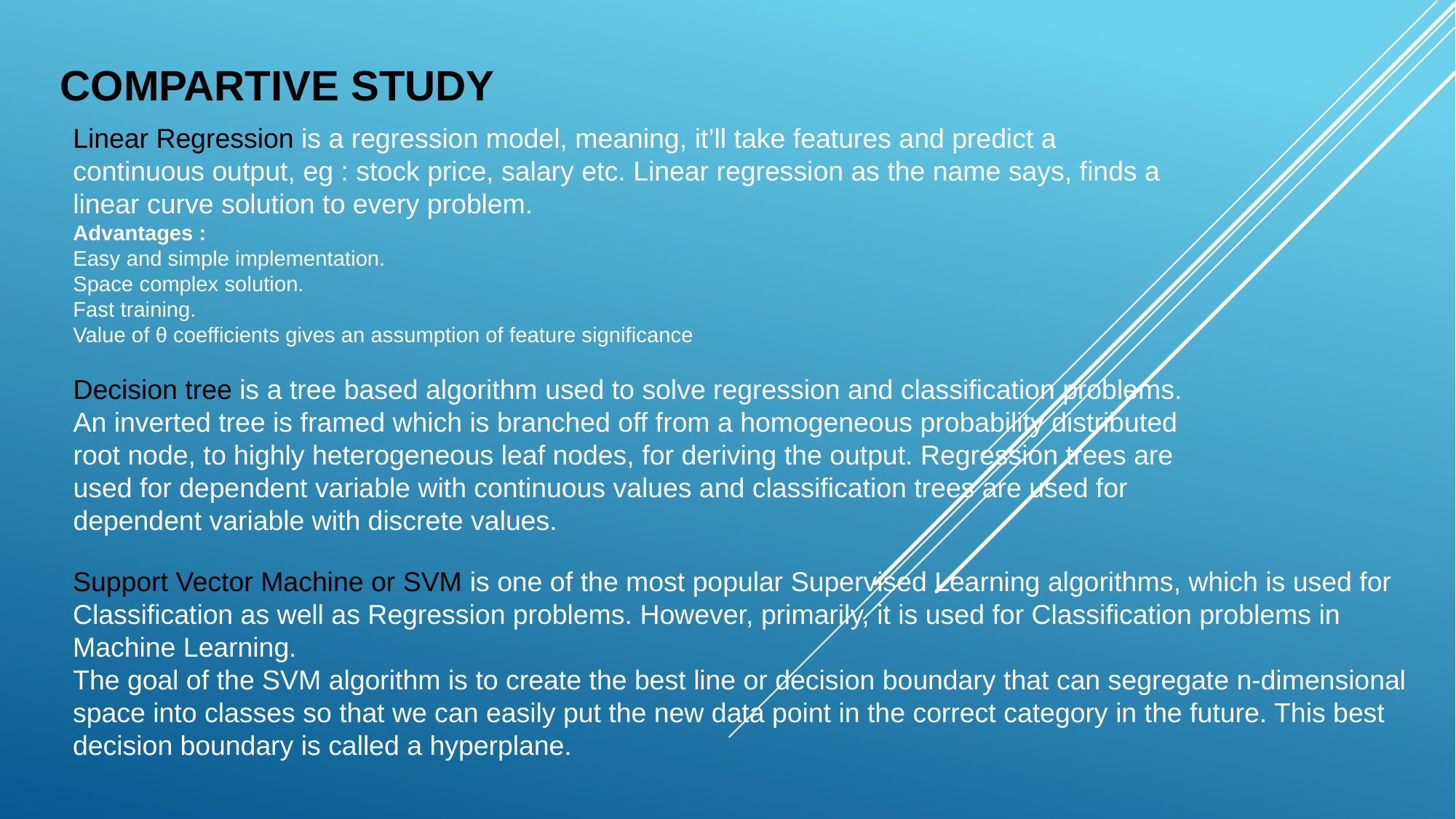

# COMPARTIVE STUDY
Linear Regression is a regression model, meaning, it’ll take features and predict a continuous output, eg : stock price, salary etc. Linear regression as the name says, finds a linear curve solution to every problem.
Advantages :
Easy and simple implementation.
Space complex solution.
Fast training.
Value of θ coefficients gives an assumption of feature significance

Decision tree is a tree based algorithm used to solve regression and classification problems. An inverted tree is framed which is branched off from a homogeneous probability distributed root node, to highly heterogeneous leaf nodes, for deriving the output. Regression trees are used for dependent variable with continuous values and classification trees are used for dependent variable with discrete values.
Support Vector Machine or SVM is one of the most popular Supervised Learning algorithms, which is used for Classification as well as Regression problems. However, primarily, it is used for Classification problems in Machine Learning.
The goal of the SVM algorithm is to create the best line or decision boundary that can segregate n-dimensional space into classes so that we can easily put the new data point in the correct category in the future. This best decision boundary is called a hyperplane.